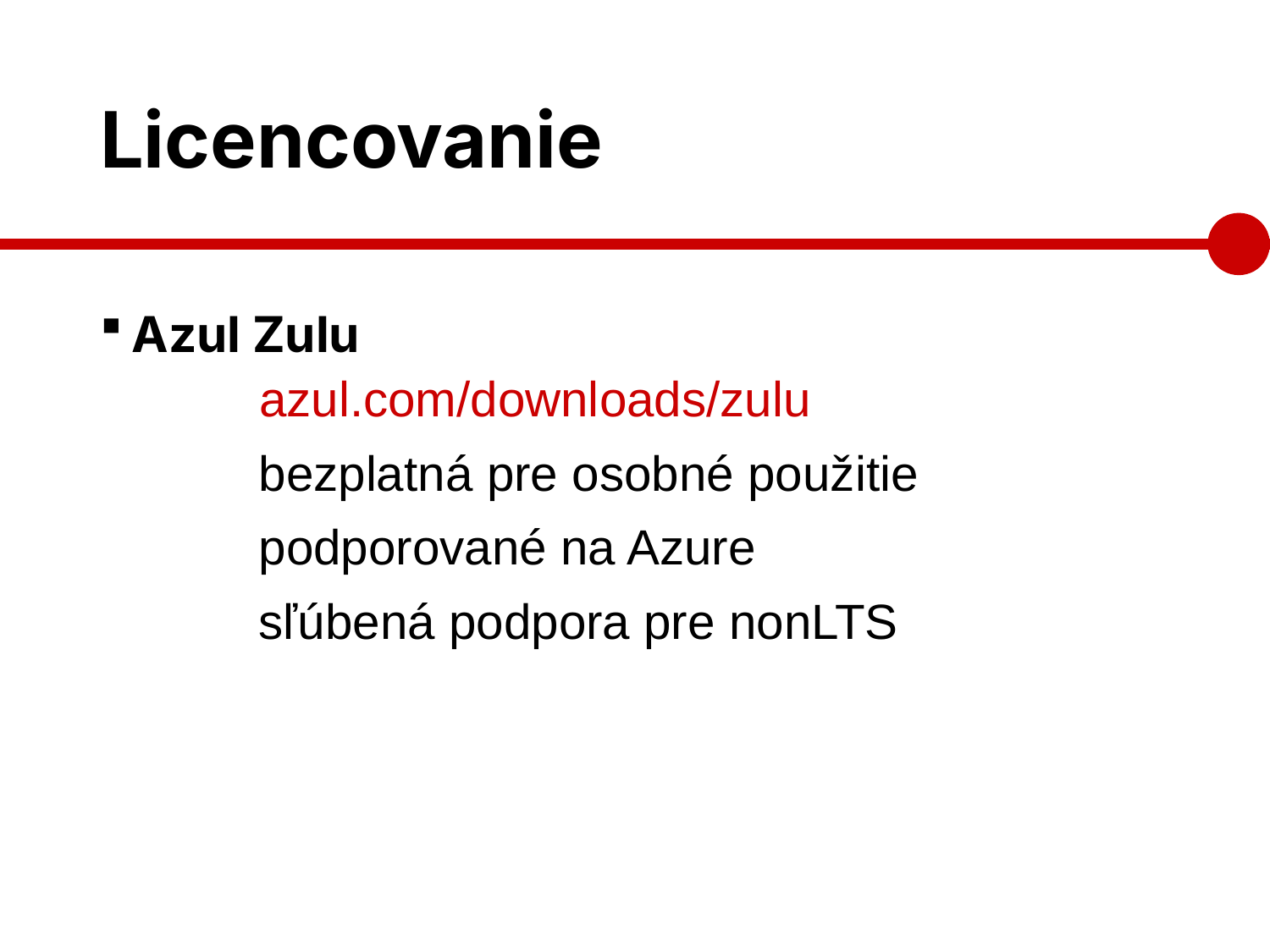

# Licencovanie
Azul Zulu	azul.com/downloads/zulu
		bezplatná pre osobné použitie
		podporované na Azure
		sľúbená podpora pre nonLTS